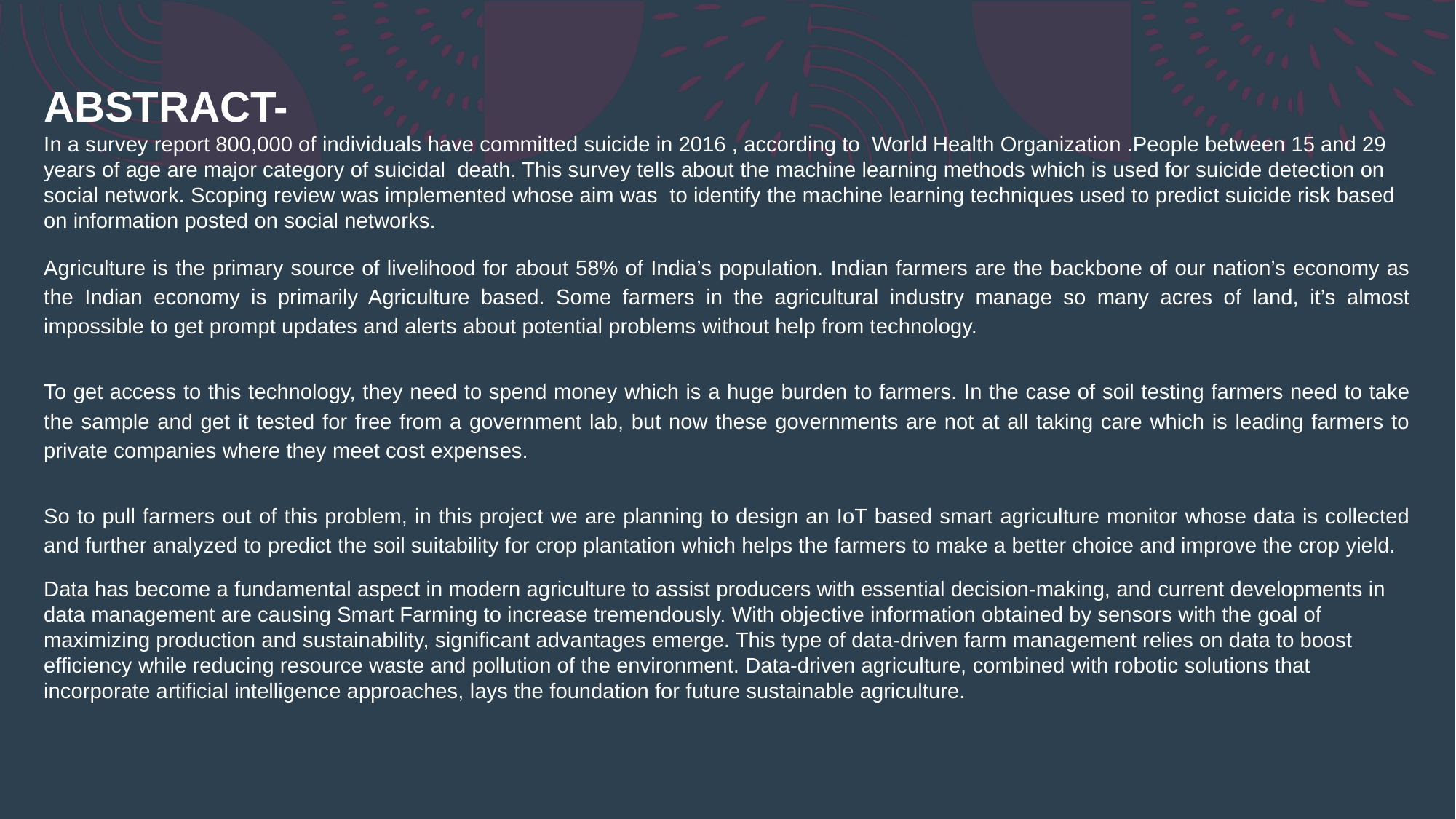

ABSTRACT-
In a survey report 800,000 of individuals have committed suicide in 2016 , according to  World Health Organization .People between 15 and 29 years of age are major category of suicidal  death. This survey tells about the machine learning methods which is used for suicide detection on social network. Scoping review was implemented whose aim was  to identify the machine learning techniques used to predict suicide risk based on information posted on social networks.
Agriculture is the primary source of livelihood for about 58% of India’s population. Indian farmers are the backbone of our nation’s economy as the Indian economy is primarily Agriculture based. Some farmers in the agricultural industry manage so many acres of land, it’s almost impossible to get prompt updates and alerts about potential problems without help from technology.
To get access to this technology, they need to spend money which is a huge burden to farmers. In the case of soil testing farmers need to take the sample and get it tested for free from a government lab, but now these governments are not at all taking care which is leading farmers to private companies where they meet cost expenses.
So to pull farmers out of this problem, in this project we are planning to design an IoT based smart agriculture monitor whose data is collected and further analyzed to predict the soil suitability for crop plantation which helps the farmers to make a better choice and improve the crop yield.
Data has become a fundamental aspect in modern agriculture to assist producers with essential decision-making, and current developments in data management are causing Smart Farming to increase tremendously. With objective information obtained by sensors with the goal of maximizing production and sustainability, significant advantages emerge. This type of data-driven farm management relies on data to boost efficiency while reducing resource waste and pollution of the environment. Data-driven agriculture, combined with robotic solutions that incorporate artificial intelligence approaches, lays the foundation for future sustainable agriculture.